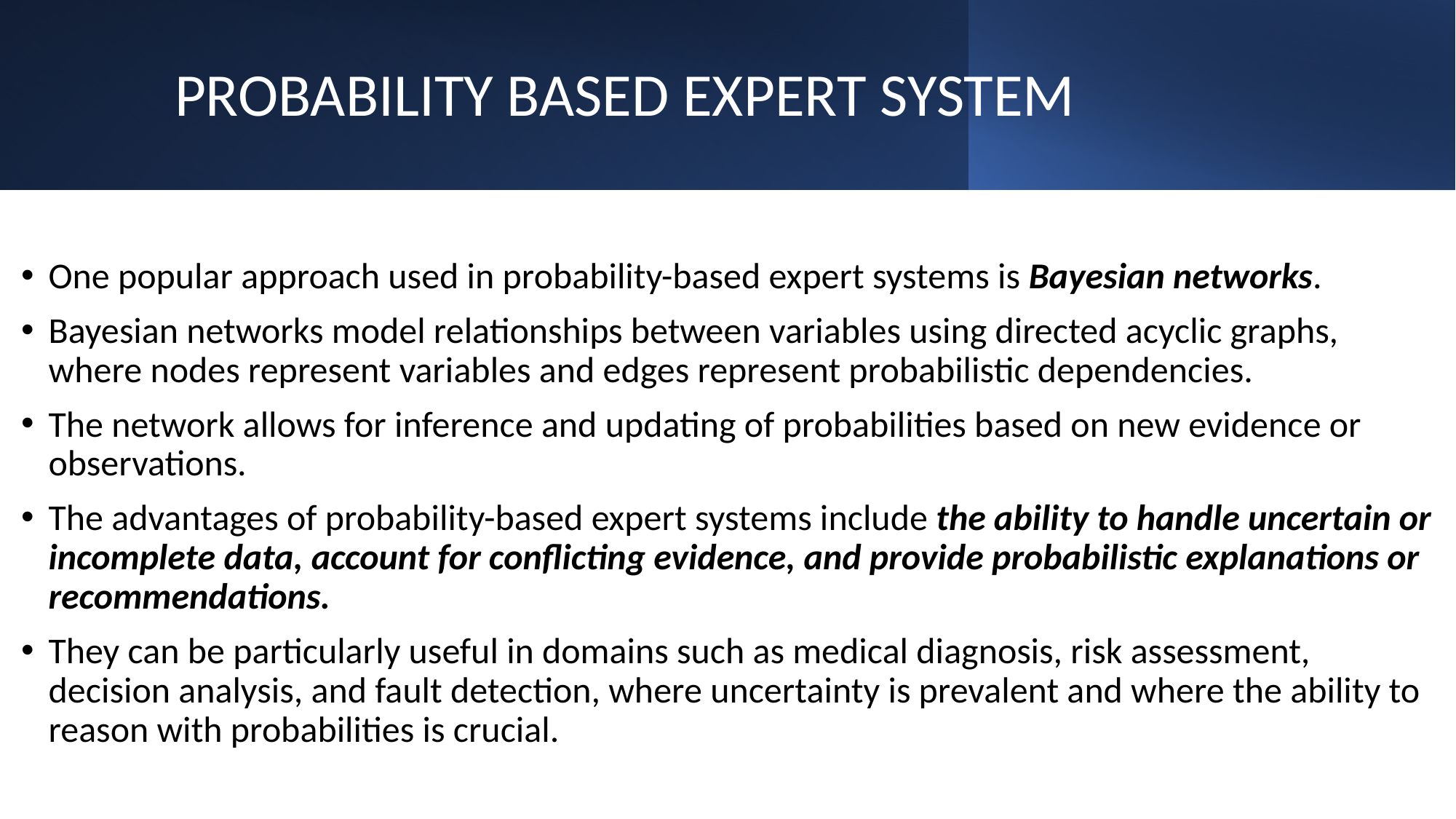

# PROBABILITY BASED EXPERT SYSTEM
One popular approach used in probability-based expert systems is Bayesian networks.
Bayesian networks model relationships between variables using directed acyclic graphs, where nodes represent variables and edges represent probabilistic dependencies.
The network allows for inference and updating of probabilities based on new evidence or observations.
The advantages of probability-based expert systems include the ability to handle uncertain or incomplete data, account for conflicting evidence, and provide probabilistic explanations or recommendations.
They can be particularly useful in domains such as medical diagnosis, risk assessment, decision analysis, and fault detection, where uncertainty is prevalent and where the ability to reason with probabilities is crucial.